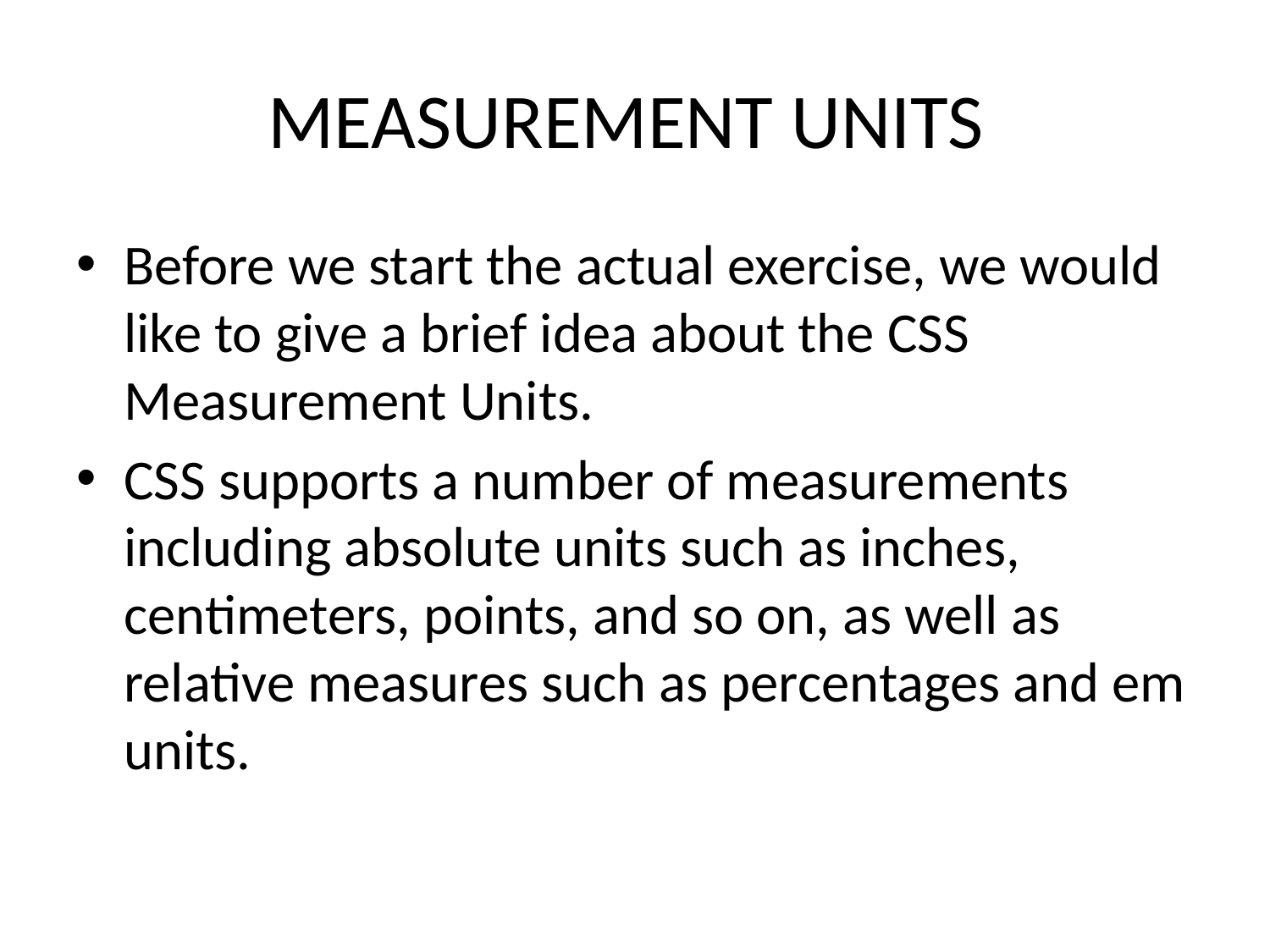

# MEASUREMENT UNITS
Before we start the actual exercise, we would like to give a brief idea about the CSS Measurement Units.
CSS supports a number of measurements including absolute units such as inches, centimeters, points, and so on, as well as relative measures such as percentages and em units.